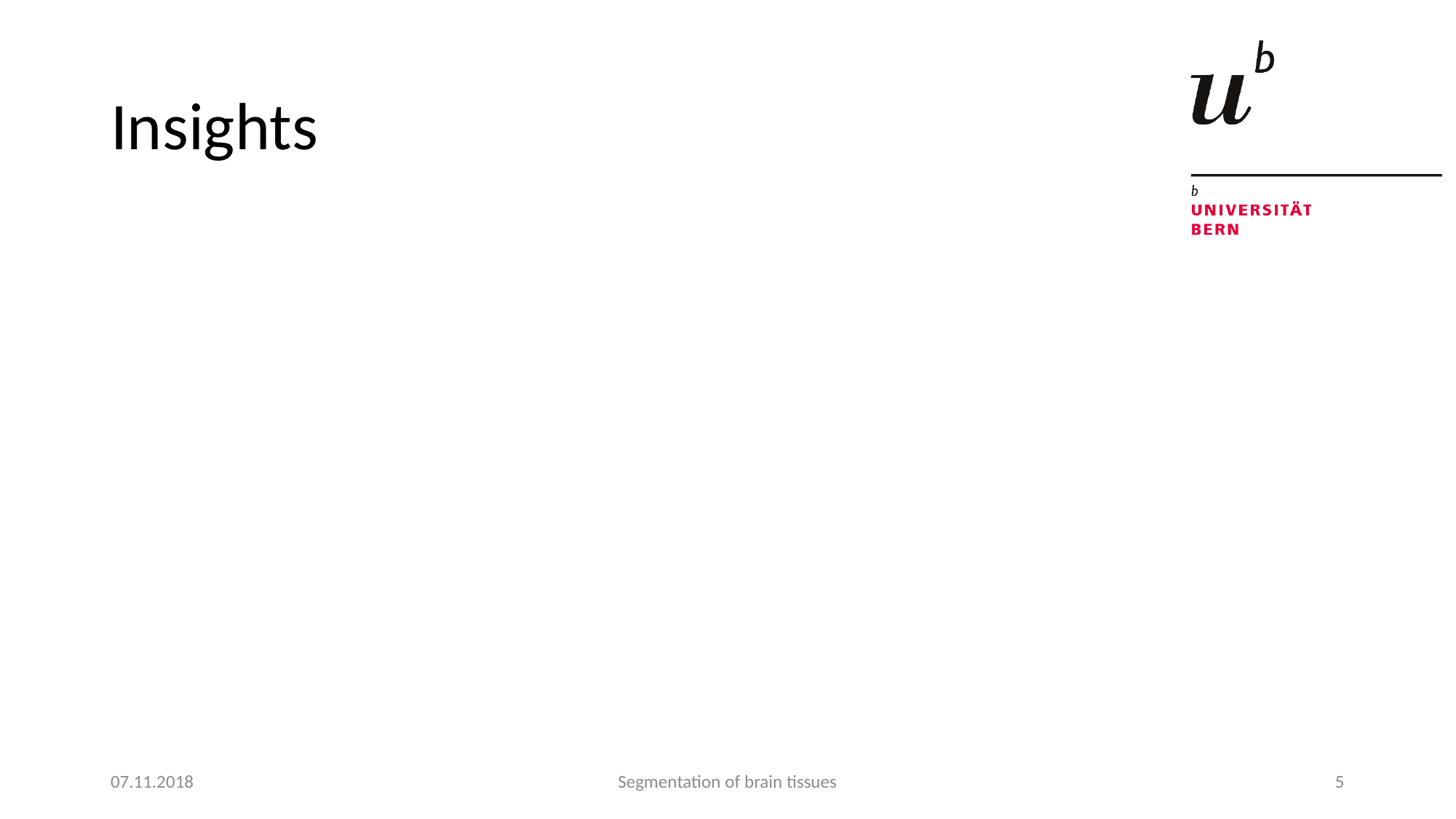

Insights

07.11.2018
Segmentation of brain tissues
5